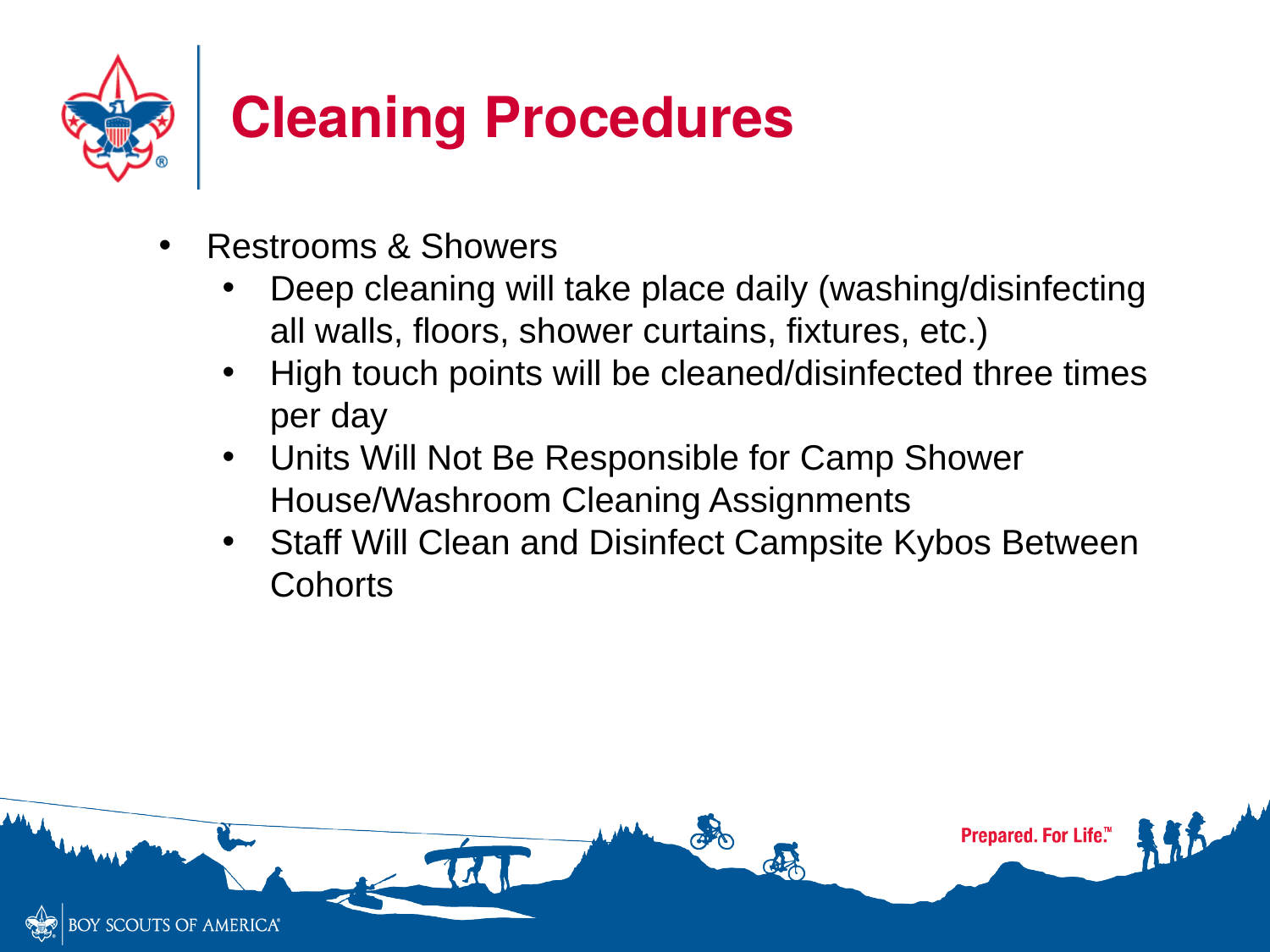

# Cleaning Procedures
Restrooms & Showers
Deep cleaning will take place daily (washing/disinfecting all walls, floors, shower curtains, fixtures, etc.)
High touch points will be cleaned/disinfected three times per day
Units Will Not Be Responsible for Camp Shower House/Washroom Cleaning Assignments
Staff Will Clean and Disinfect Campsite Kybos Between Cohorts